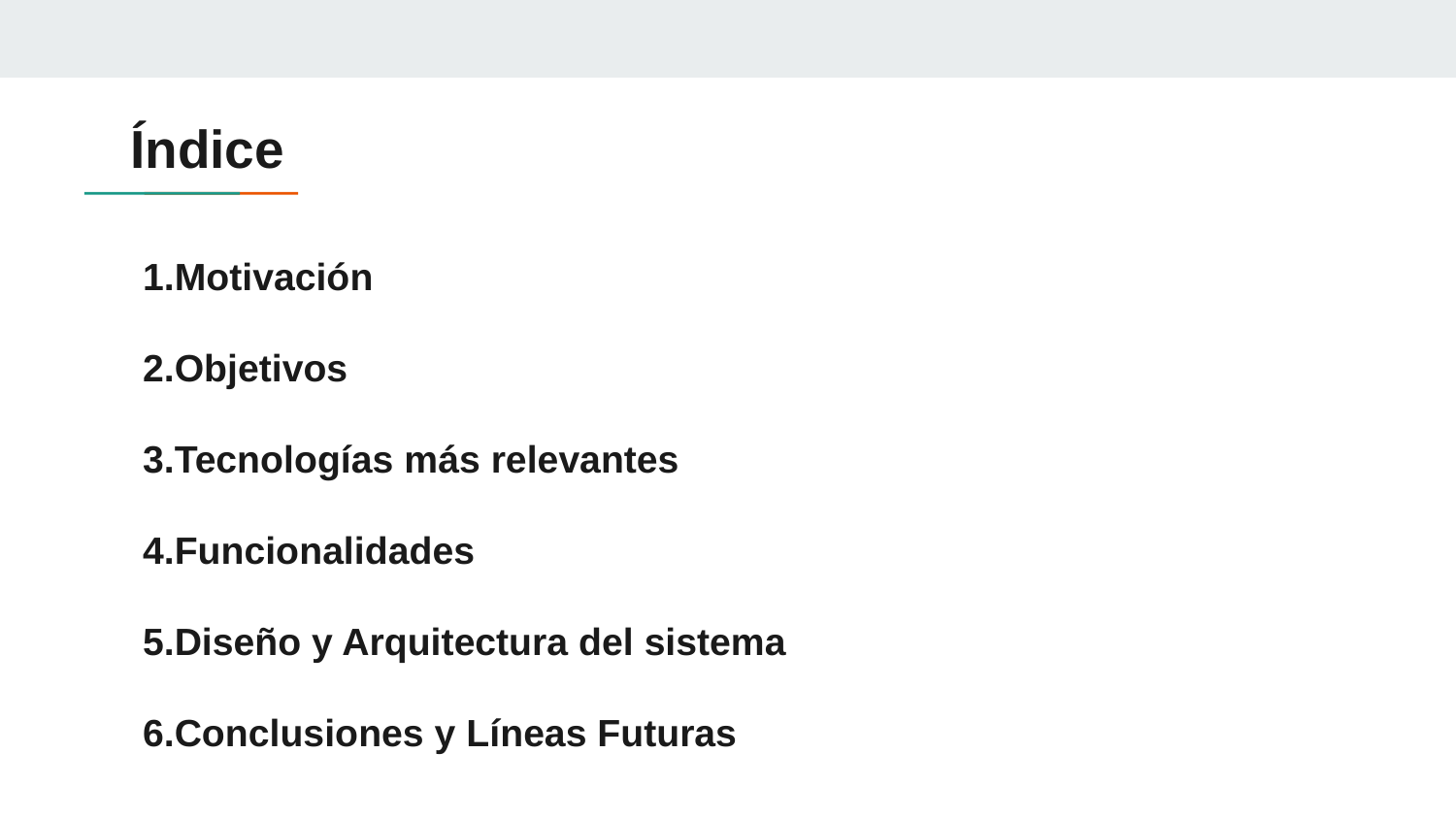

# Índice
1.Motivación

2.Objetivos

3.Tecnologías más relevantes

4.Funcionalidades

5.Diseño y Arquitectura del sistema

6.Conclusiones y Líneas Futuras